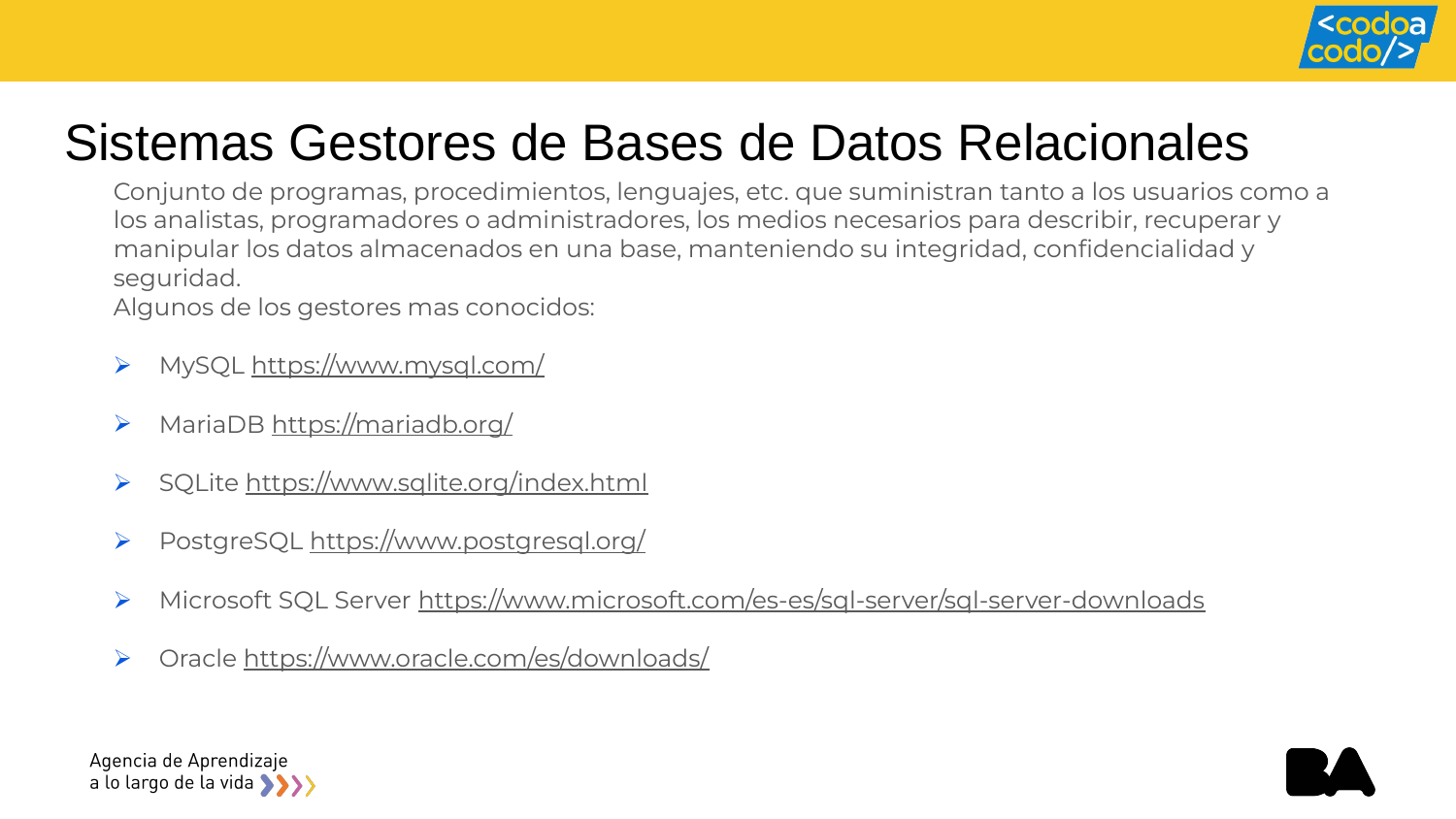

# Sistemas Gestores de Bases de Datos Relacionales
Conjunto de programas, procedimientos, lenguajes, etc. que suministran tanto a los usuarios como a los analistas, programadores o administradores, los medios necesarios para describir, recuperar y manipular los datos almacenados en una base, manteniendo su integridad, confidencialidad y seguridad.
Algunos de los gestores mas conocidos:

MySQL https://www.mysql.com/

MariaDB https://mariadb.org/

SQLite https://www.sqlite.org/index.html

PostgreSQL https://www.postgresql.org/

Microsoft SQL Server https://www.microsoft.com/es-es/sql-server/sql-server-downloads

Oracle https://www.oracle.com/es/downloads/